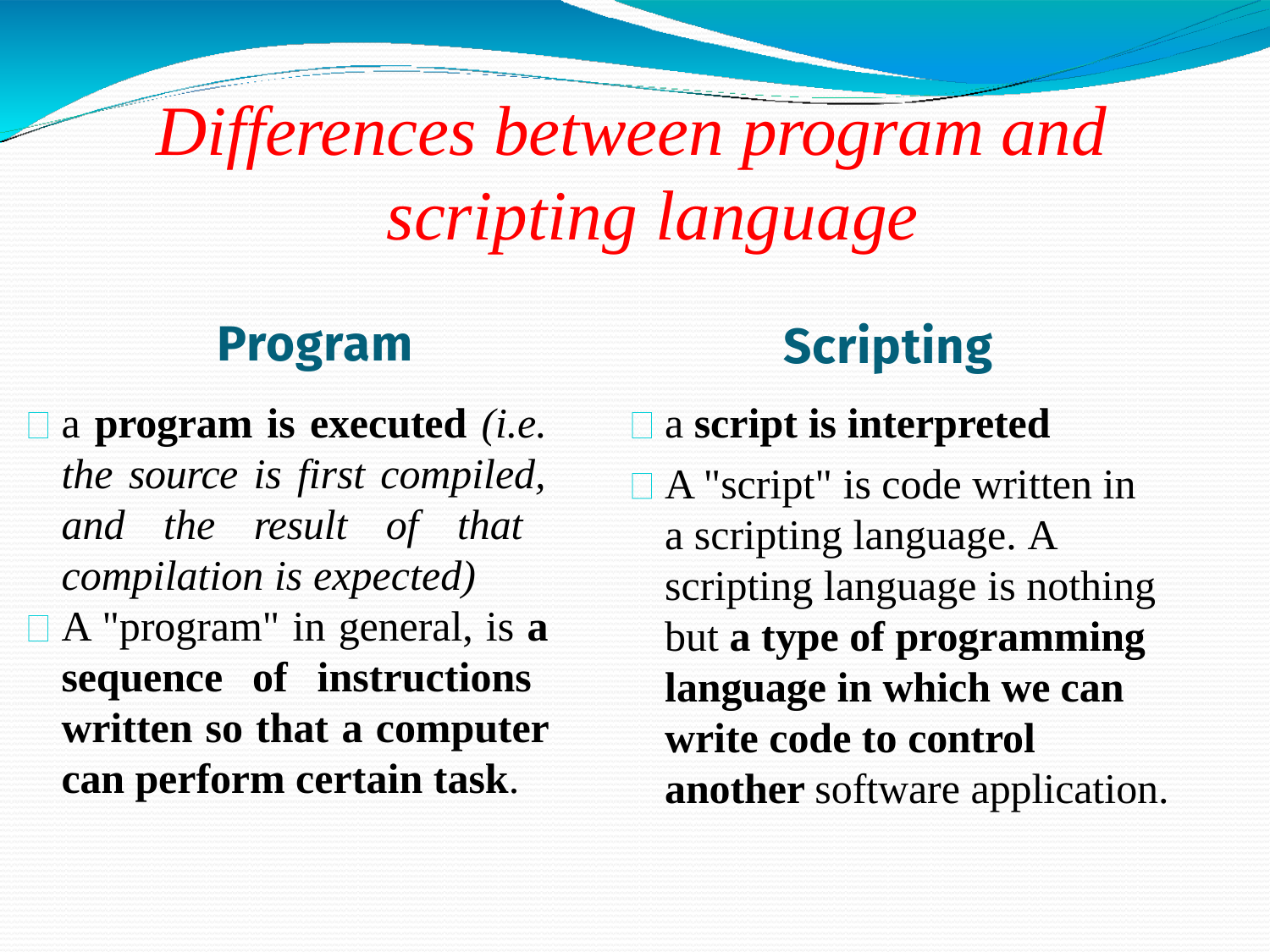

Differences between program and  scripting language
Program
a program is executed (i.e.  the source is first compiled,  and the result of that  compilation is expected)
A "program" in general, is a  sequence of instructions  written so that a computer  can perform certain task.
Scripting
a script is interpreted
A "script" is code written in  a scripting language. A  scripting language is nothing  but a type of programming  language in which we can  write code to control
another software application.